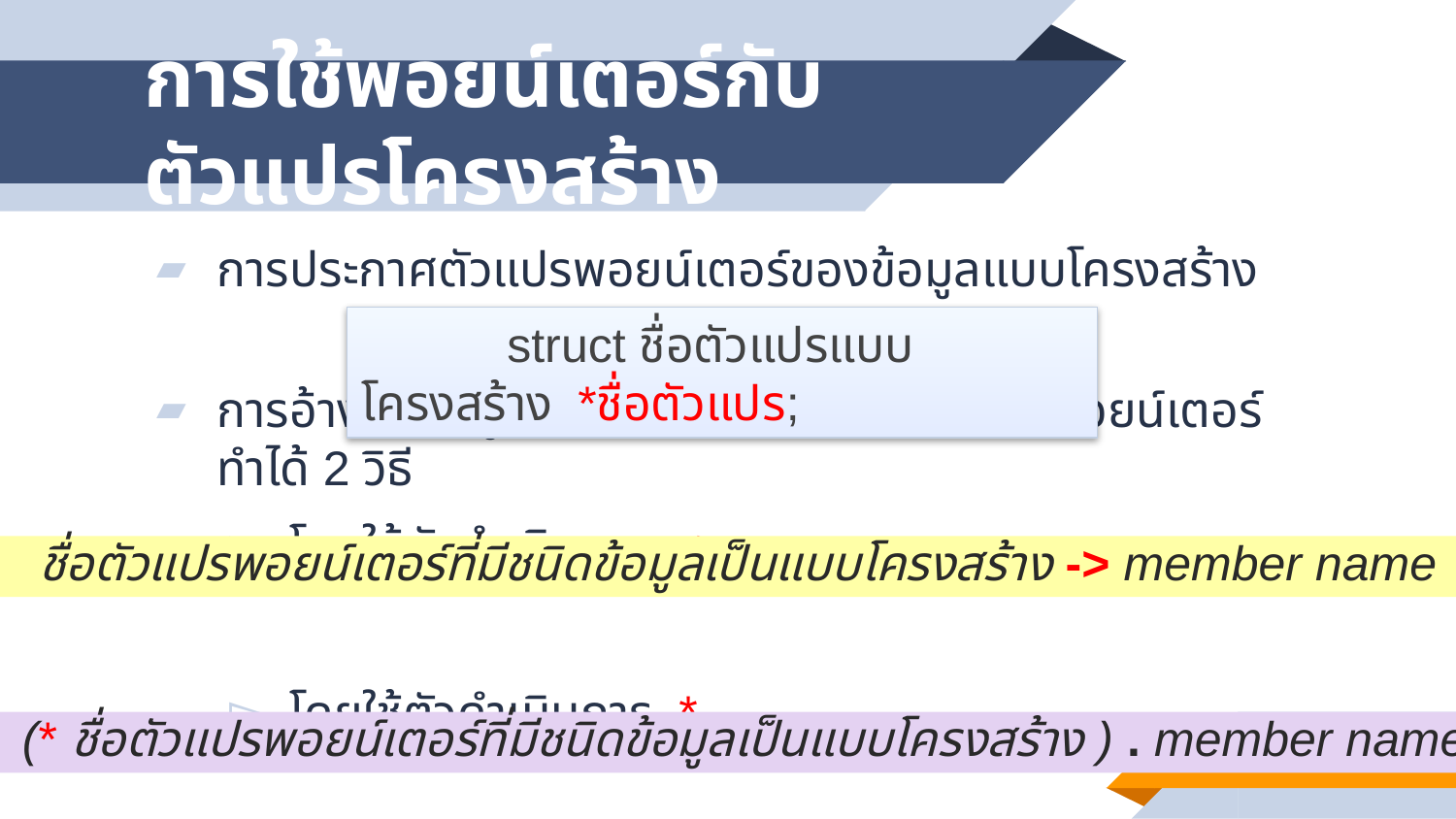

# การใช้พอยน์เตอร์กับตัวแปรโครงสร้าง
การประกาศตัวแปรพอยน์เตอร์ของข้อมูลแบบโครงสร้าง

การอ้างถึงข้อมูลสมาชิกของโครงสร้างเมื่อใช้พอยน์เตอร์ ทำได้ 2 วิธี
โดยใช้ตัวดำเนินการ  ->

โดยใช้ตัวดำเนินการ  *

	struct ชื่อตัวแปรแบบโครงสร้าง  *ชื่อตัวแปร;
ชื่อตัวแปรพอยน์เตอร์ที่มีชนิดข้อมูลเป็นแบบโครงสร้าง -> member name
(* ชื่อตัวแปรพอยน์เตอร์ที่มีชนิดข้อมูลเป็นแบบโครงสร้าง ) . member name
12